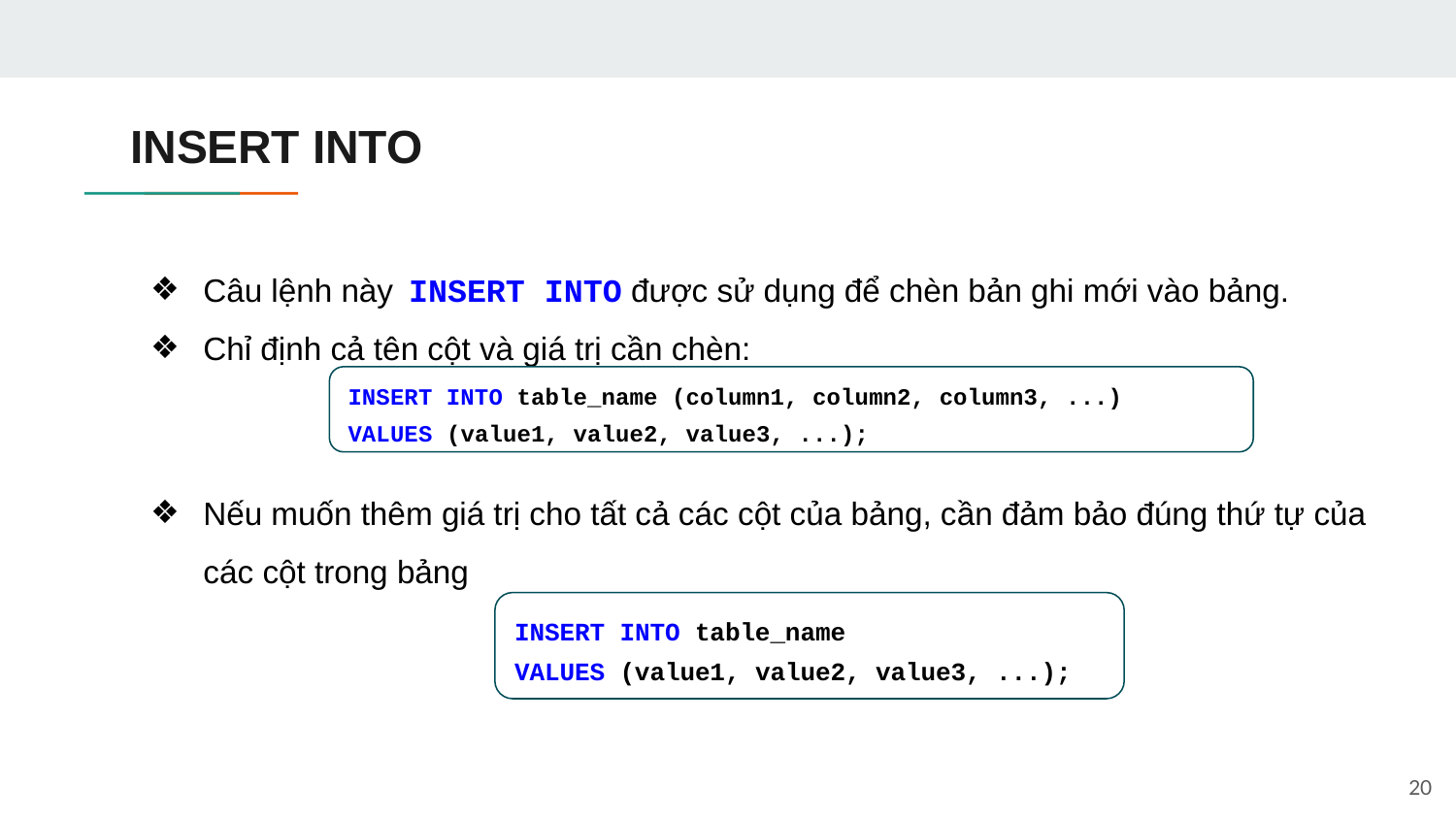

# INSERT INTO
Câu lệnh này INSERT INTO được sử dụng để chèn bản ghi mới vào bảng.
Chỉ định cả tên cột và giá trị cần chèn:

Nếu muốn thêm giá trị cho tất cả các cột của bảng, cần đảm bảo đúng thứ tự của các cột trong bảng

INSERT INTO table_name (column1, column2, column3, ...)
VALUES (value1, value2, value3, ...);
INSERT INTO table_name
VALUES (value1, value2, value3, ...);
20